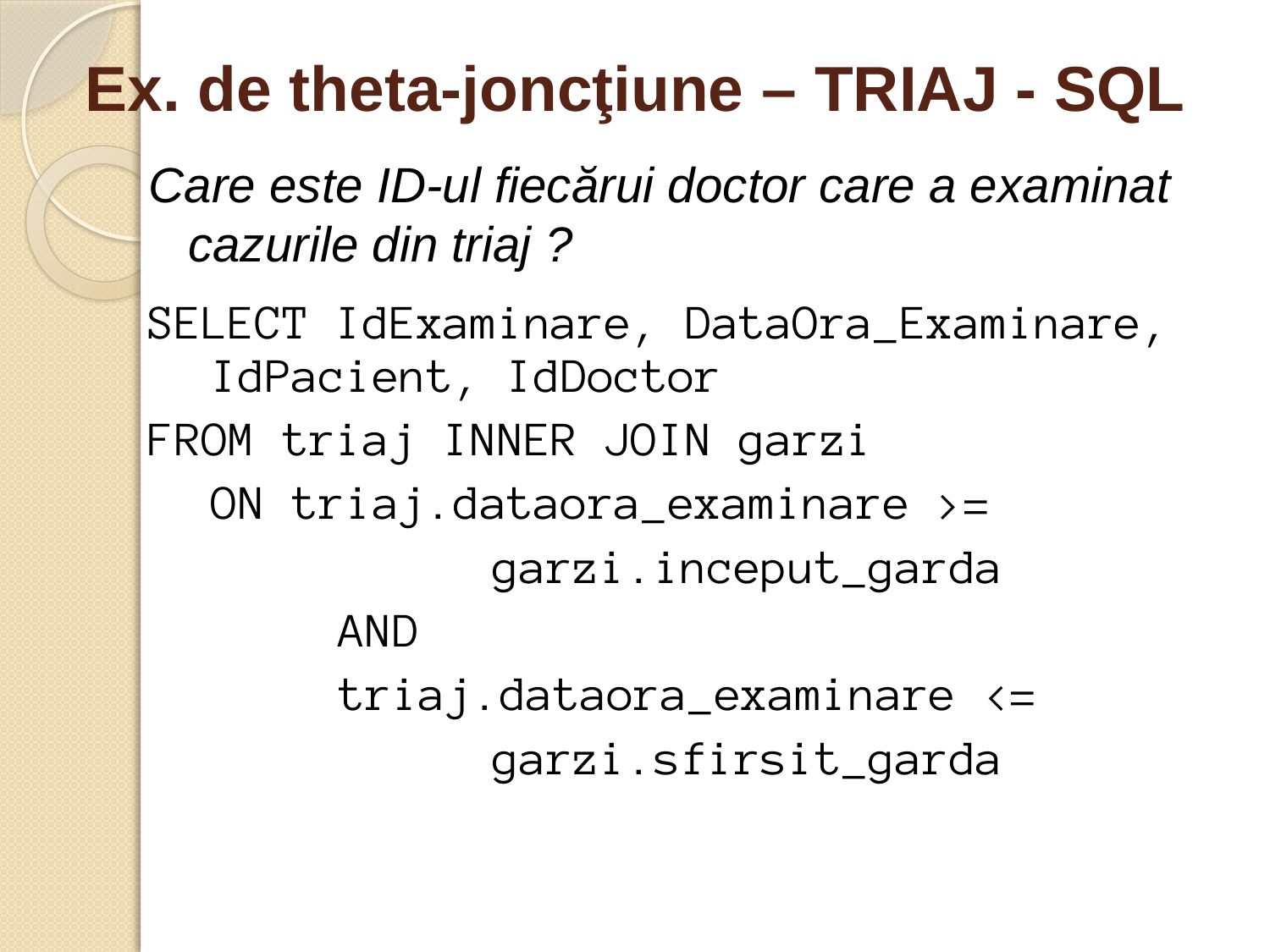

# Ex. de theta-joncţiune – TRIAJ - SQL
Care este ID-ul fiecărui doctor care a examinat cazurile din triaj ?
SELECT IdExaminare, DataOra_Examinare, IdPacient, IdDoctor
FROM triaj INNER JOIN garzi
	ON triaj.dataora_examinare >=
			 garzi.inceput_garda
		AND
		triaj.dataora_examinare <=
			 garzi.sfirsit_garda